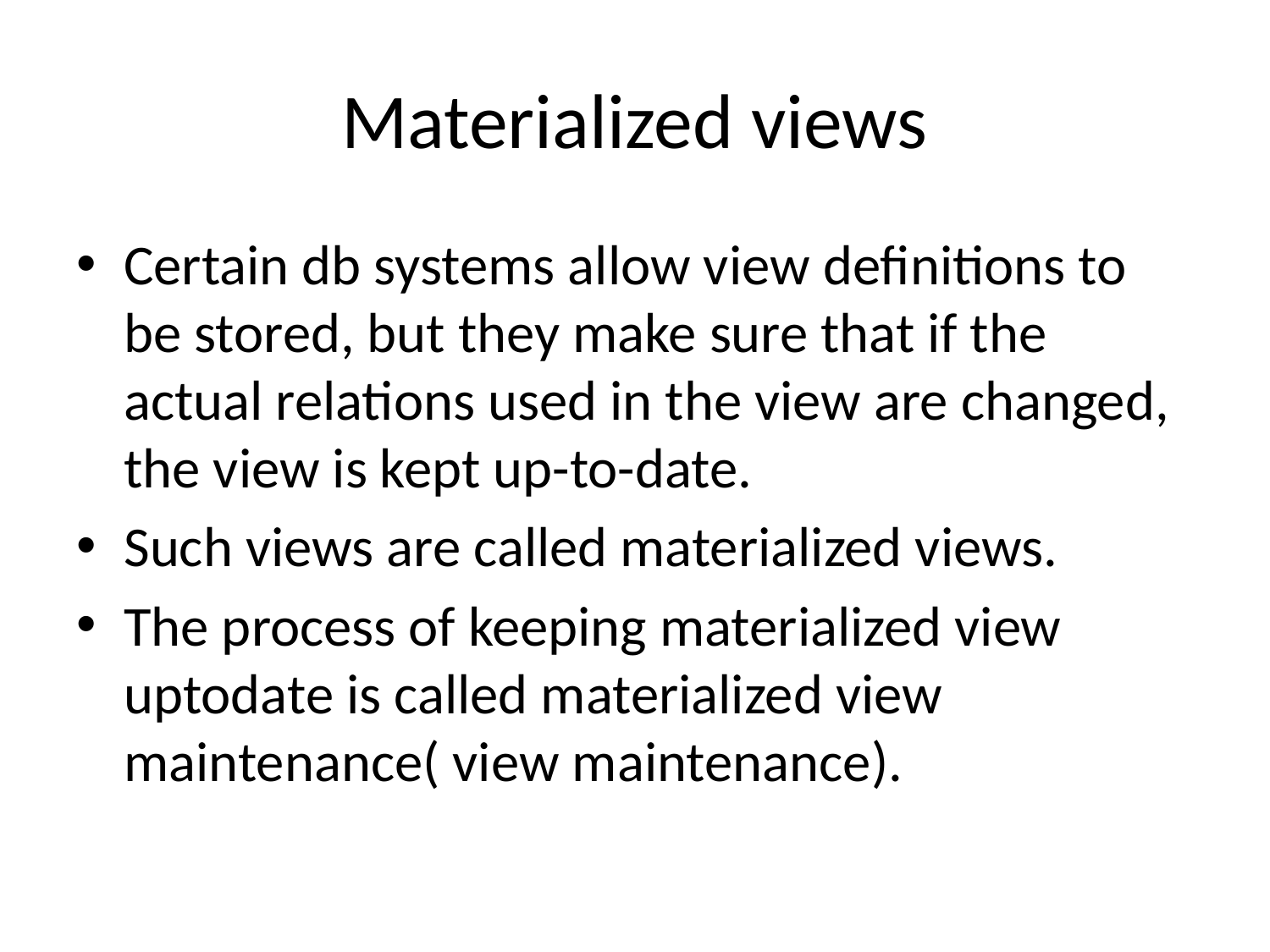

# Materialized views
Certain db systems allow view definitions to be stored, but they make sure that if the actual relations used in the view are changed, the view is kept up-to-date.
Such views are called materialized views.
The process of keeping materialized view uptodate is called materialized view maintenance( view maintenance).